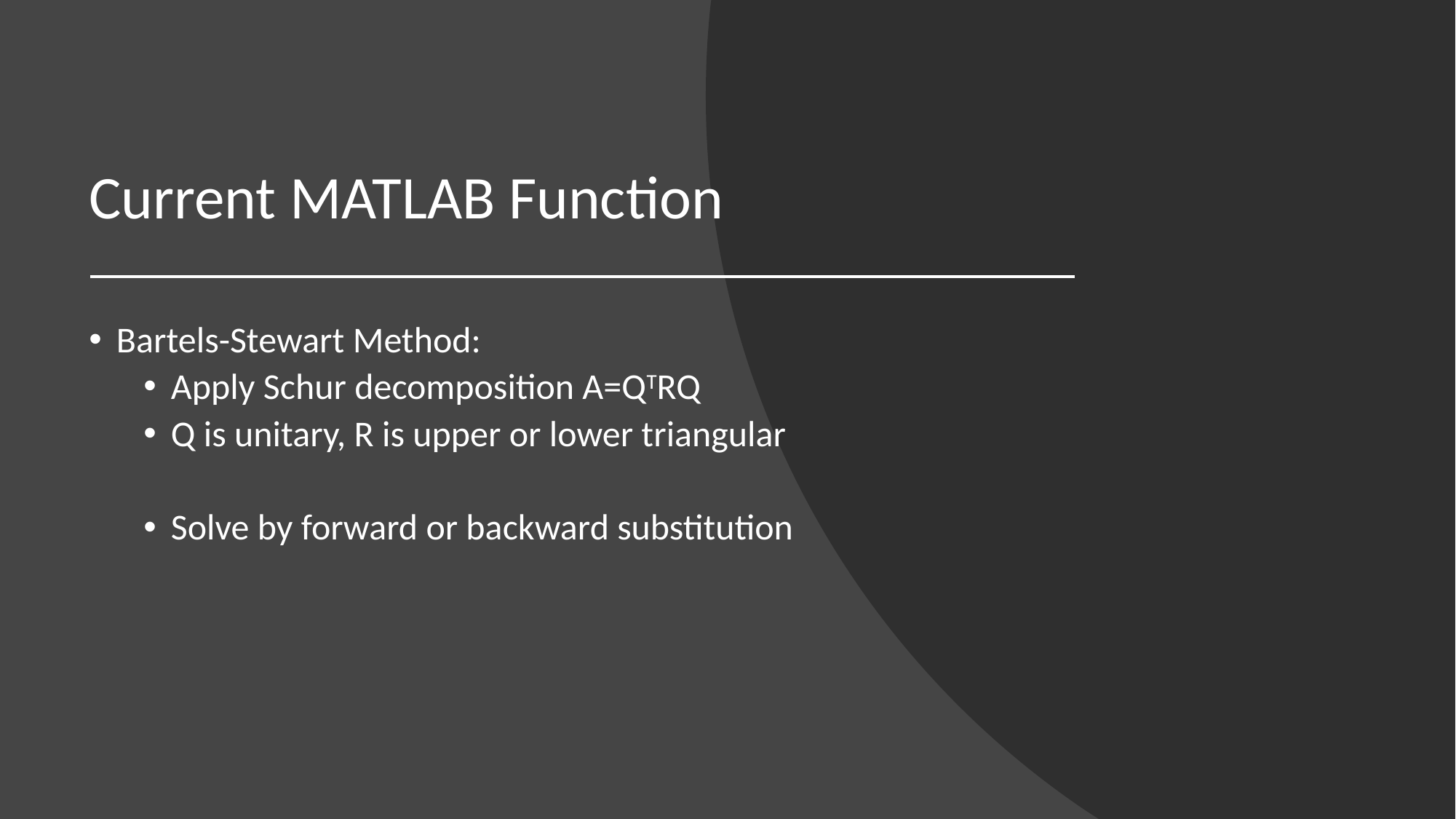

# Current MATLAB Function
Bartels-Stewart Method:
Apply Schur decomposition A=QTRQ
Q is unitary, R is upper or lower triangular

Solve by forward or backward substitution